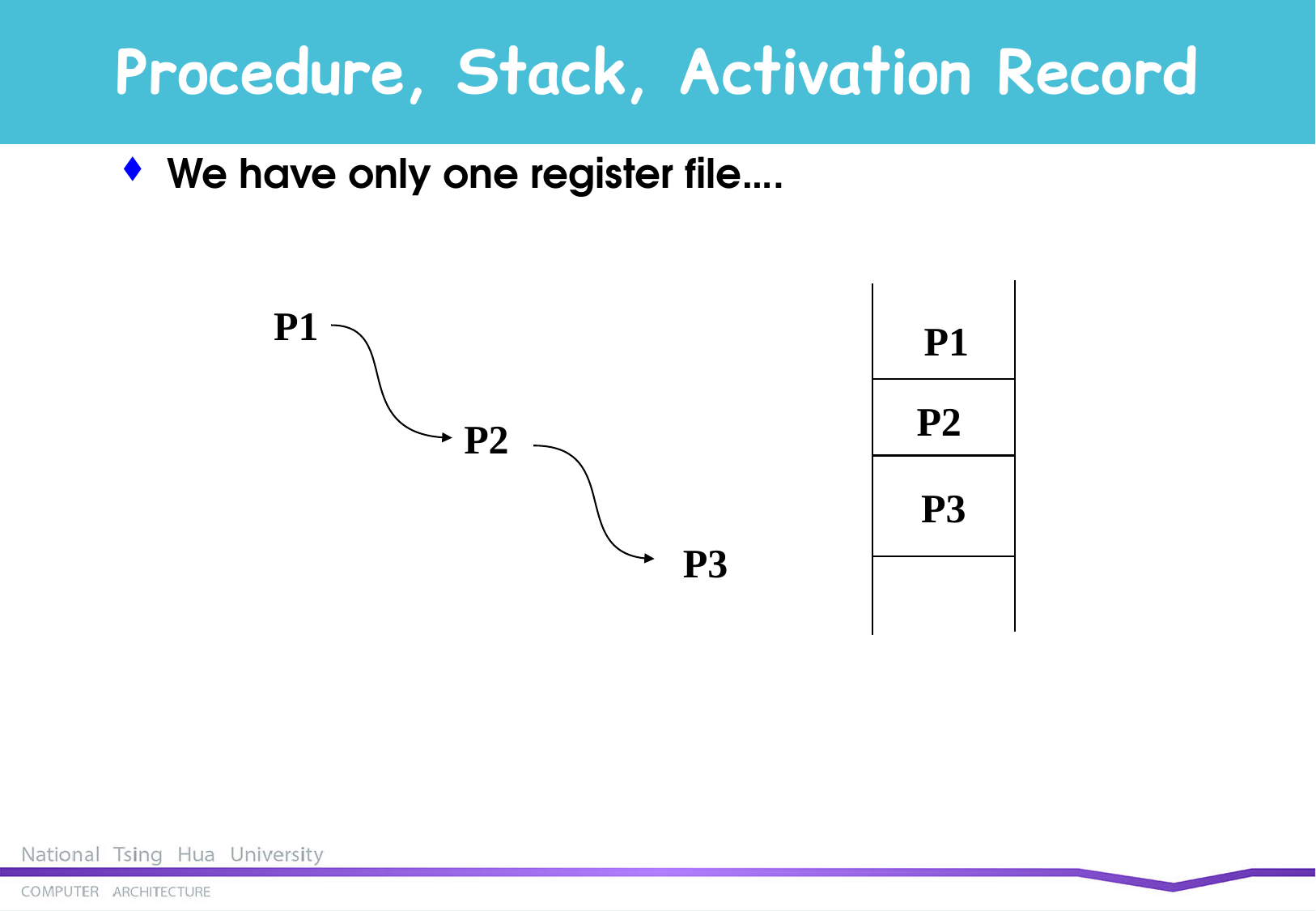

Procedure, Stack, Activation Record
We have only one register file….
P1
P1
P2
P2
P3
P3